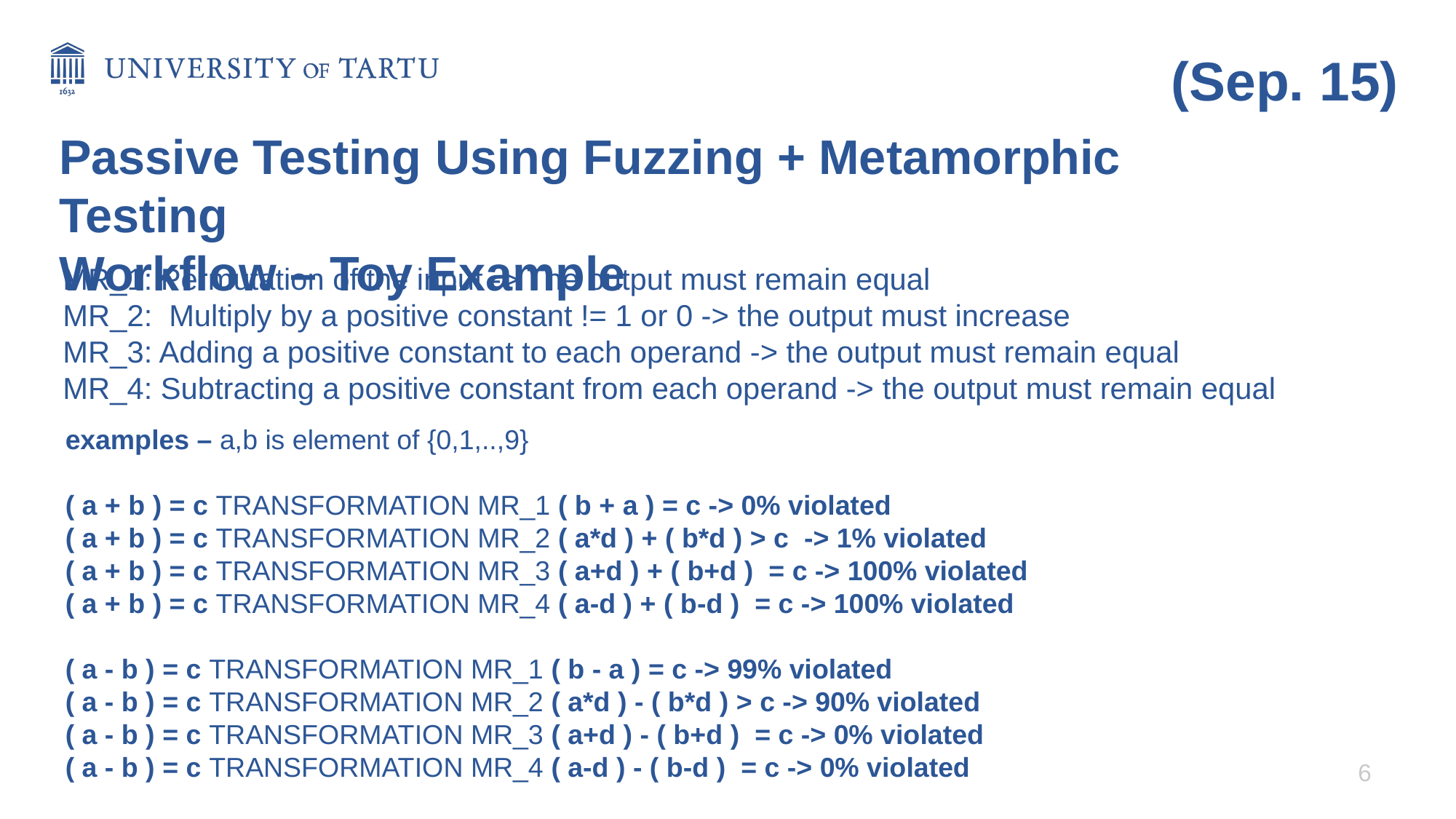

(Sep. 15)
Passive Testing Using Fuzzing + Metamorphic Testing
Workflow – Toy Example
MR_1: Permutation of the input -> The output must remain equal
MR_2:  Multiply by a positive constant != 1 or 0 -> the output must increase
MR_3: Adding a positive constant to each operand -> the output must remain equal
MR_4: Subtracting a positive constant from each operand -> the output must remain equal
examples – a,b is element of {0,1,..,9}

( a + b ) = c TRANSFORMATION MR_1 ( b + a ) = c -> 0% violated
( a + b ) = c TRANSFORMATION MR_2 ( a*d ) + ( b*d ) > c  -> 1% violated
( a + b ) = c TRANSFORMATION MR_3 ( a+d ) + ( b+d )  = c -> 100% violated
( a + b ) = c TRANSFORMATION MR_4 ( a-d ) + ( b-d )  = c -> 100% violated

( a - b ) = c TRANSFORMATION MR_1 ( b - a ) = c -> 99% violated
( a - b ) = c TRANSFORMATION MR_2 ( a*d ) - ( b*d ) > c -> 90% violated
( a - b ) = c TRANSFORMATION MR_3 ( a+d ) - ( b+d )  = c -> 0% violated
( a - b ) = c TRANSFORMATION MR_4 ( a-d ) - ( b-d )  = c -> 0% violated
6